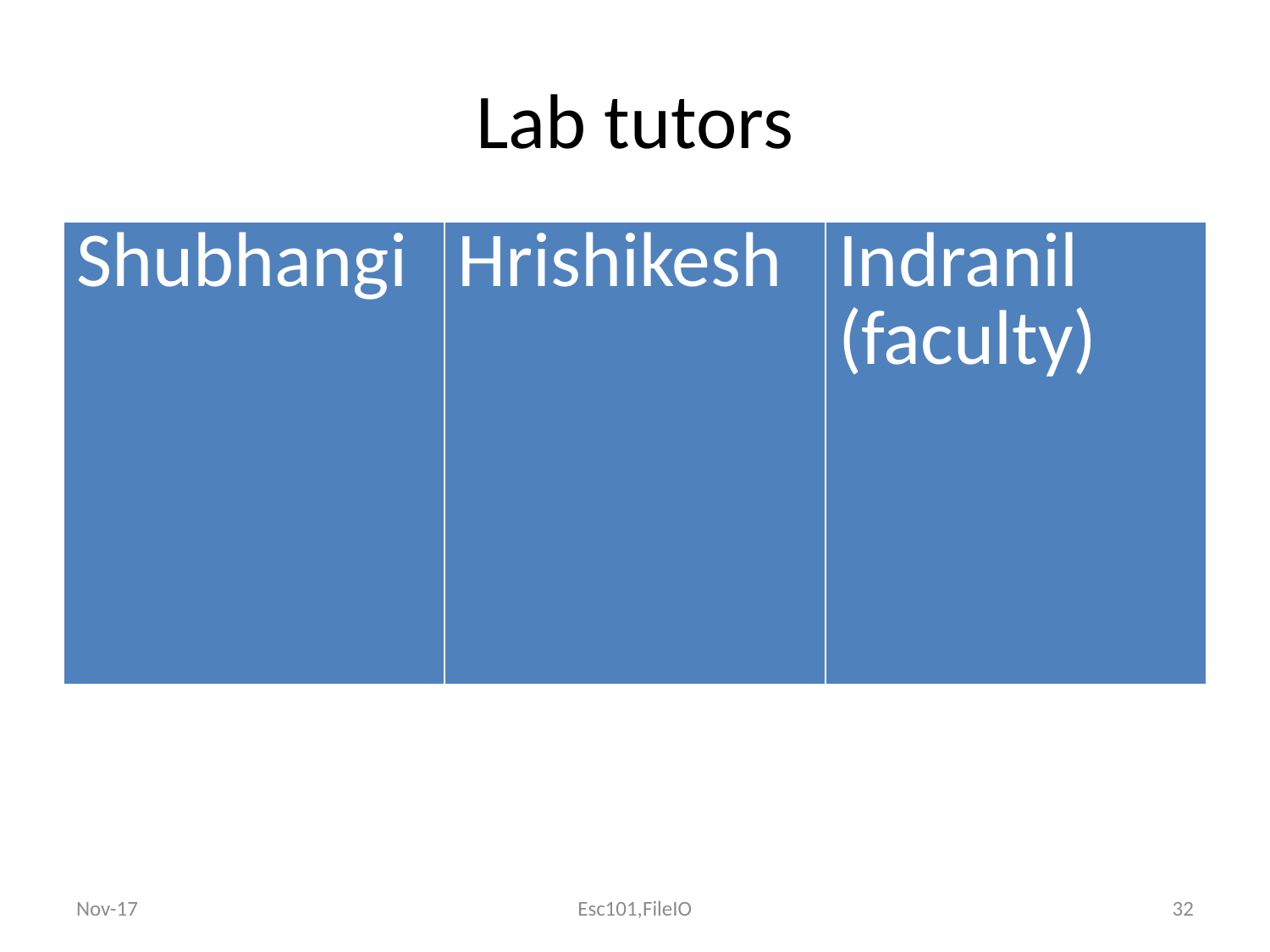

# Lab tutors
| Shubhangi | Hrishikesh | Indranil (faculty) |
| --- | --- | --- |
Nov-17
Esc101,FileIO
32